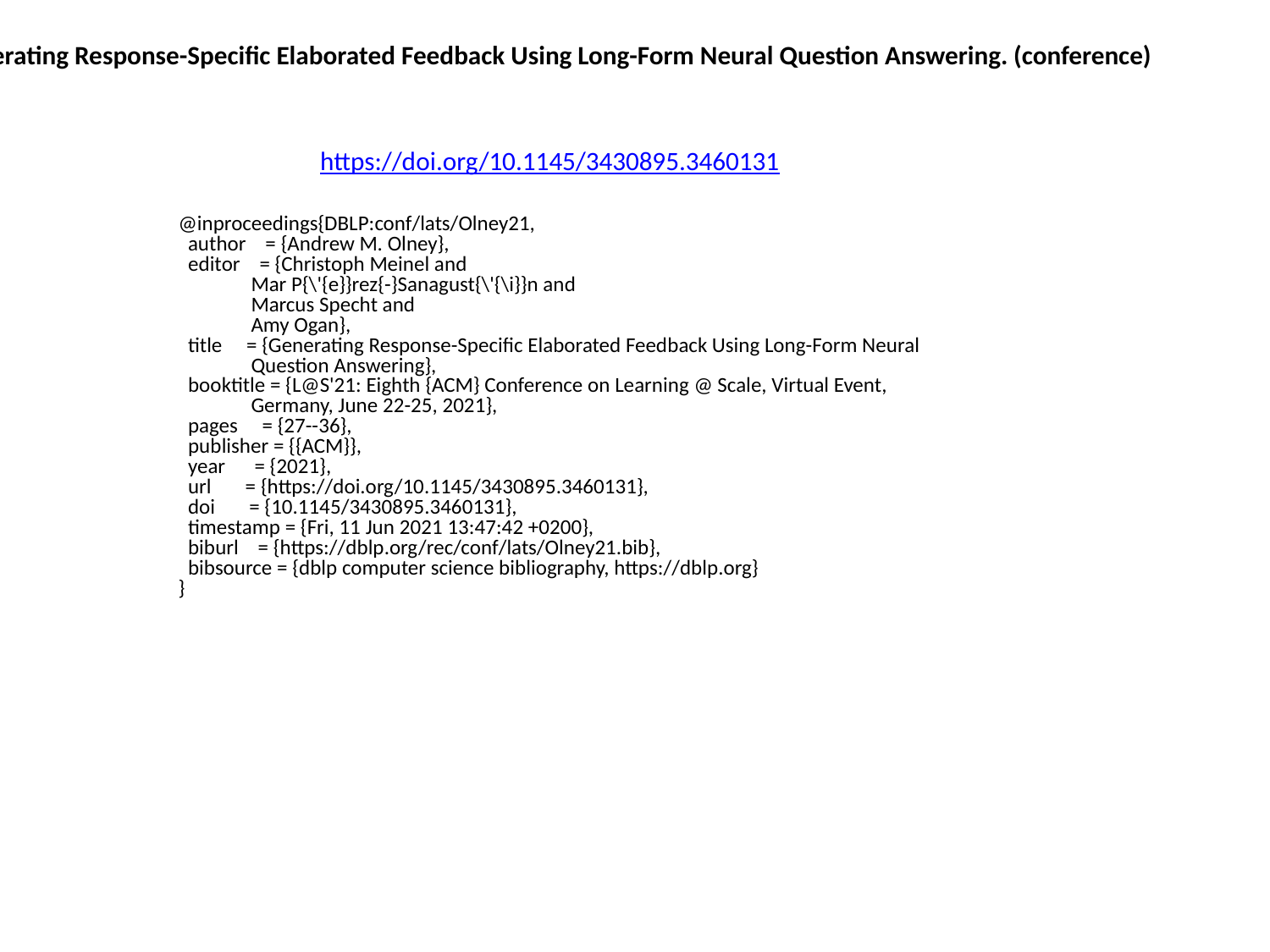

Generating Response-Specific Elaborated Feedback Using Long-Form Neural Question Answering. (conference)

https://doi.org/10.1145/3430895.3460131

@inproceedings{DBLP:conf/lats/Olney21,
  author    = {Andrew M. Olney},
  editor    = {Christoph Meinel and
               Mar P{\'{e}}rez{-}Sanagust{\'{\i}}n and
               Marcus Specht and
               Amy Ogan},
  title     = {Generating Response-Specific Elaborated Feedback Using Long-Form Neural
               Question Answering},
  booktitle = {L@S'21: Eighth {ACM} Conference on Learning @ Scale, Virtual Event,
               Germany, June 22-25, 2021},
  pages     = {27--36},
  publisher = {{ACM}},
  year      = {2021},
  url       = {https://doi.org/10.1145/3430895.3460131},
  doi       = {10.1145/3430895.3460131},
  timestamp = {Fri, 11 Jun 2021 13:47:42 +0200},
  biburl    = {https://dblp.org/rec/conf/lats/Olney21.bib},
  bibsource = {dblp computer science bibliography, https://dblp.org}
}